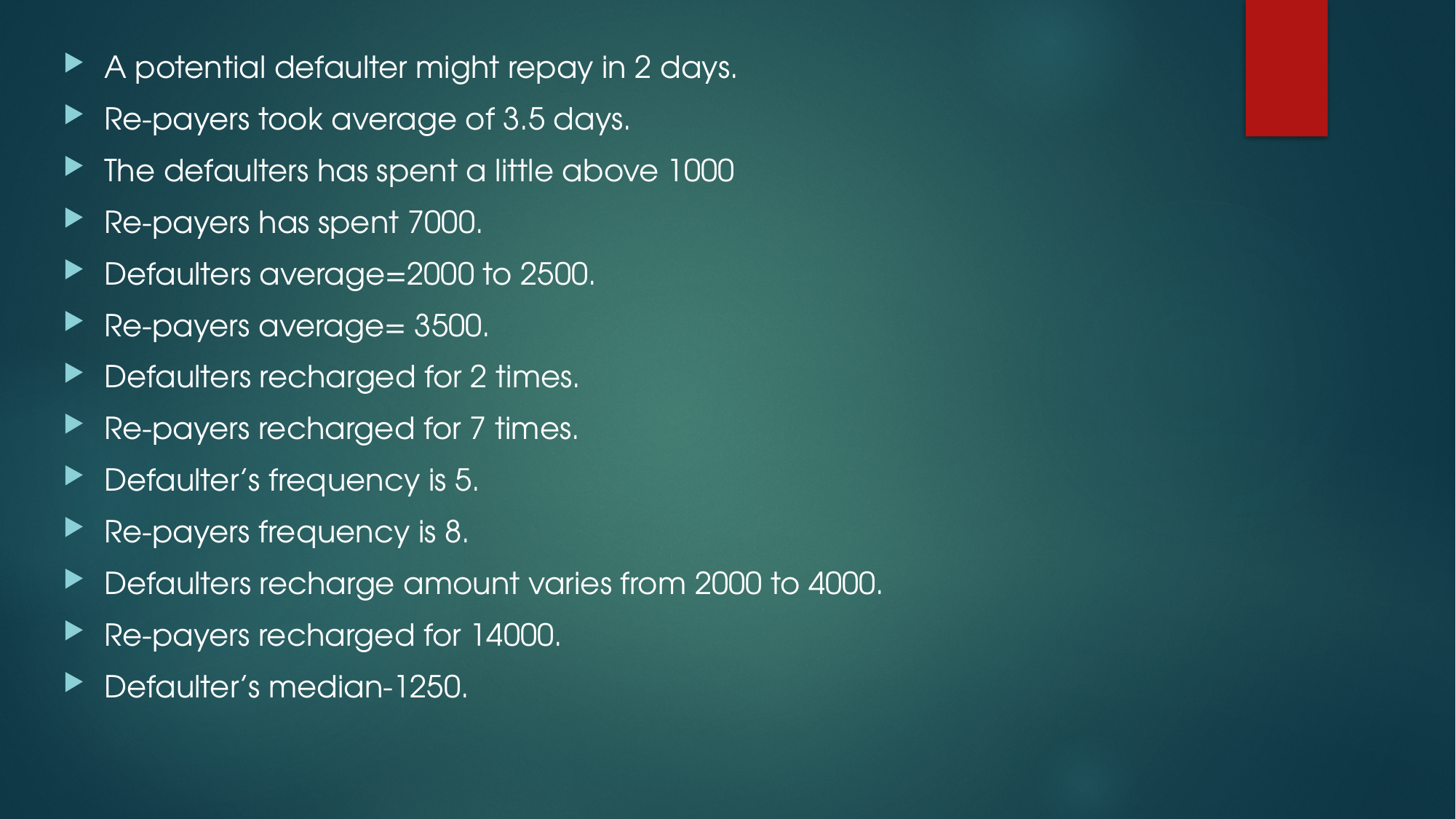

A potential defaulter might repay in 2 days.
Re-payers took average of 3.5 days.
The defaulters has spent a little above 1000
Re-payers has spent 7000.
Defaulters average=2000 to 2500.
Re-payers average= 3500.
Defaulters recharged for 2 times.
Re-payers recharged for 7 times.
Defaulter’s frequency is 5.
Re-payers frequency is 8.
Defaulters recharge amount varies from 2000 to 4000.
Re-payers recharged for 14000.
Defaulter’s median-1250.